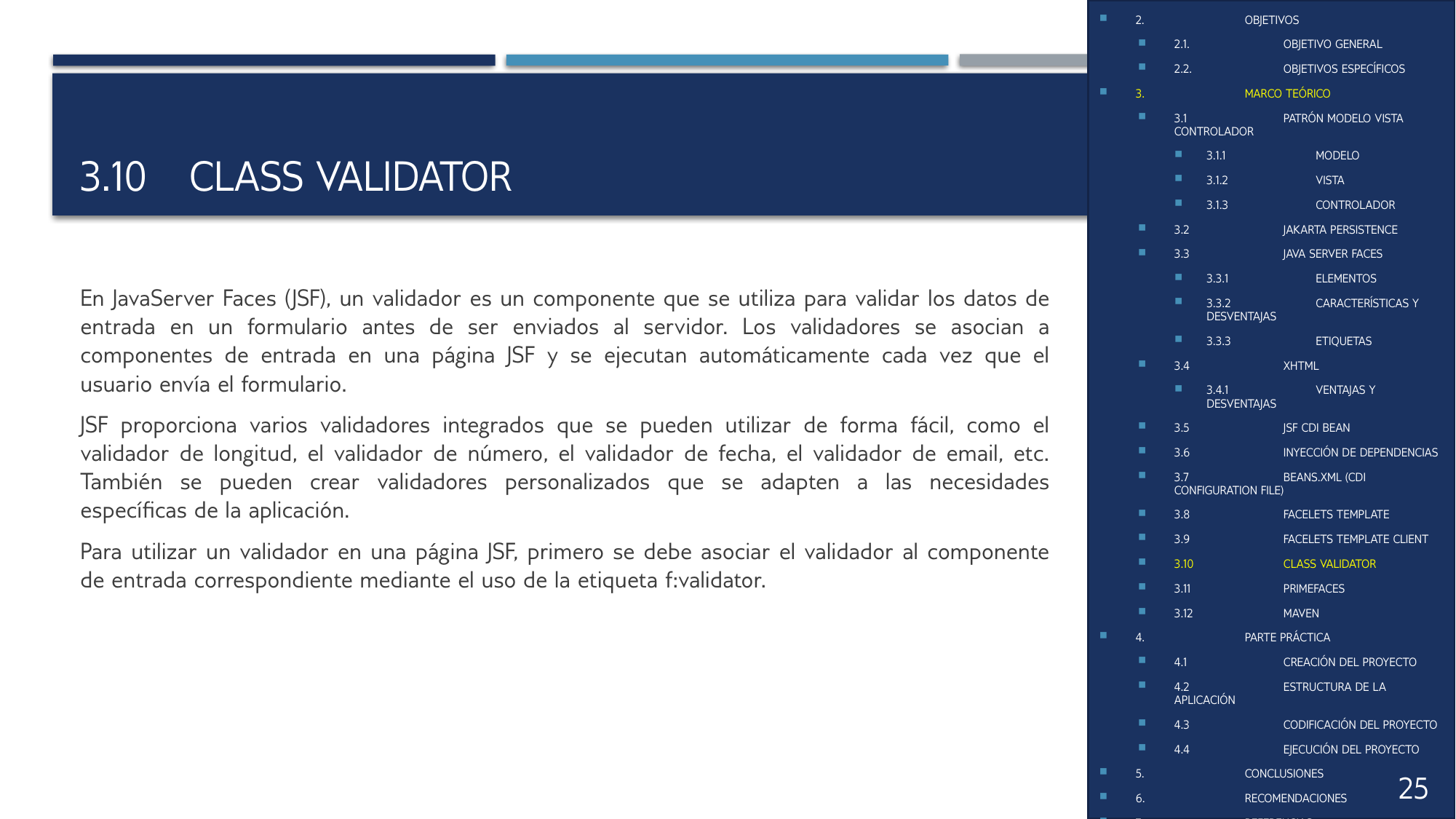

1.	INTRODUCCIÓN
2.	OBJETIVOS
2.1.	OBJETIVO GENERAL
2.2.	OBJETIVOS ESPECÍFICOS
3.	MARCO TEÓRICO
3.1	PATRÓN MODELO VISTA CONTROLADOR
3.1.1	MODELO
3.1.2	VISTA
3.1.3	CONTROLADOR
3.2	JAKARTA PERSISTENCE
3.3	JAVA SERVER FACES
3.3.1	ELEMENTOS
3.3.2	CARACTERÍSTICAS Y DESVENTAJAS
3.3.3	ETIQUETAS
3.4	XHTML
3.4.1	VENTAJAS Y DESVENTAJAS
3.5	JSF CDI BEAN
3.6	INYECCIÓN DE DEPENDENCIAS
3.7	BEANS.XML (CDI CONFIGURATION FILE)
3.8	FACELETS TEMPLATE
3.9	FACELETS TEMPLATE CLIENT
3.10	CLASS VALIDATOR
3.11	PRIMEFACES
3.12	MAVEN
4.	PARTE PRÁCTICA
4.1	CREACIÓN DEL PROYECTO
4.2	ESTRUCTURA DE LA APLICACIÓN
4.3	CODIFICACIÓN DEL PROYECTO
4.4	EJECUCIÓN DEL PROYECTO
5.	CONCLUSIONES
6.	RECOMENDACIONES
7.	REFERENCIAS
# 3.10	class validator
En JavaServer Faces (JSF), un validador es un componente que se utiliza para validar los datos de entrada en un formulario antes de ser enviados al servidor. Los validadores se asocian a componentes de entrada en una página JSF y se ejecutan automáticamente cada vez que el usuario envía el formulario.
JSF proporciona varios validadores integrados que se pueden utilizar de forma fácil, como el validador de longitud, el validador de número, el validador de fecha, el validador de email, etc. También se pueden crear validadores personalizados que se adapten a las necesidades específicas de la aplicación.
Para utilizar un validador en una página JSF, primero se debe asociar el validador al componente de entrada correspondiente mediante el uso de la etiqueta f:validator.
25
14
13
6